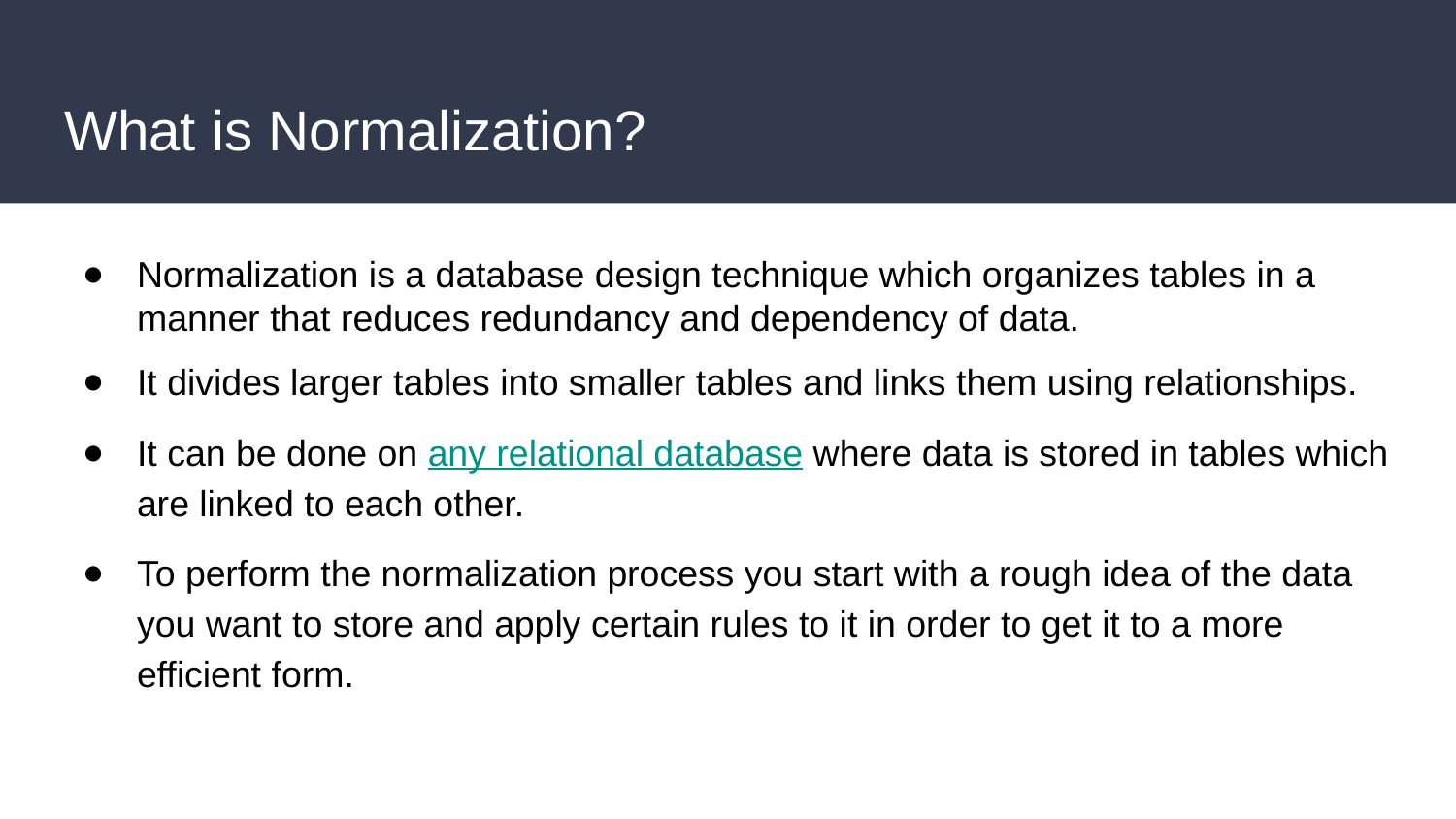

# What is Normalization?
Normalization is a database design technique which organizes tables in a manner that reduces redundancy and dependency of data.
It divides larger tables into smaller tables and links them using relationships.
It can be done on any relational database where data is stored in tables which are linked to each other.
To perform the normalization process you start with a rough idea of the data you want to store and apply certain rules to it in order to get it to a more efficient form.